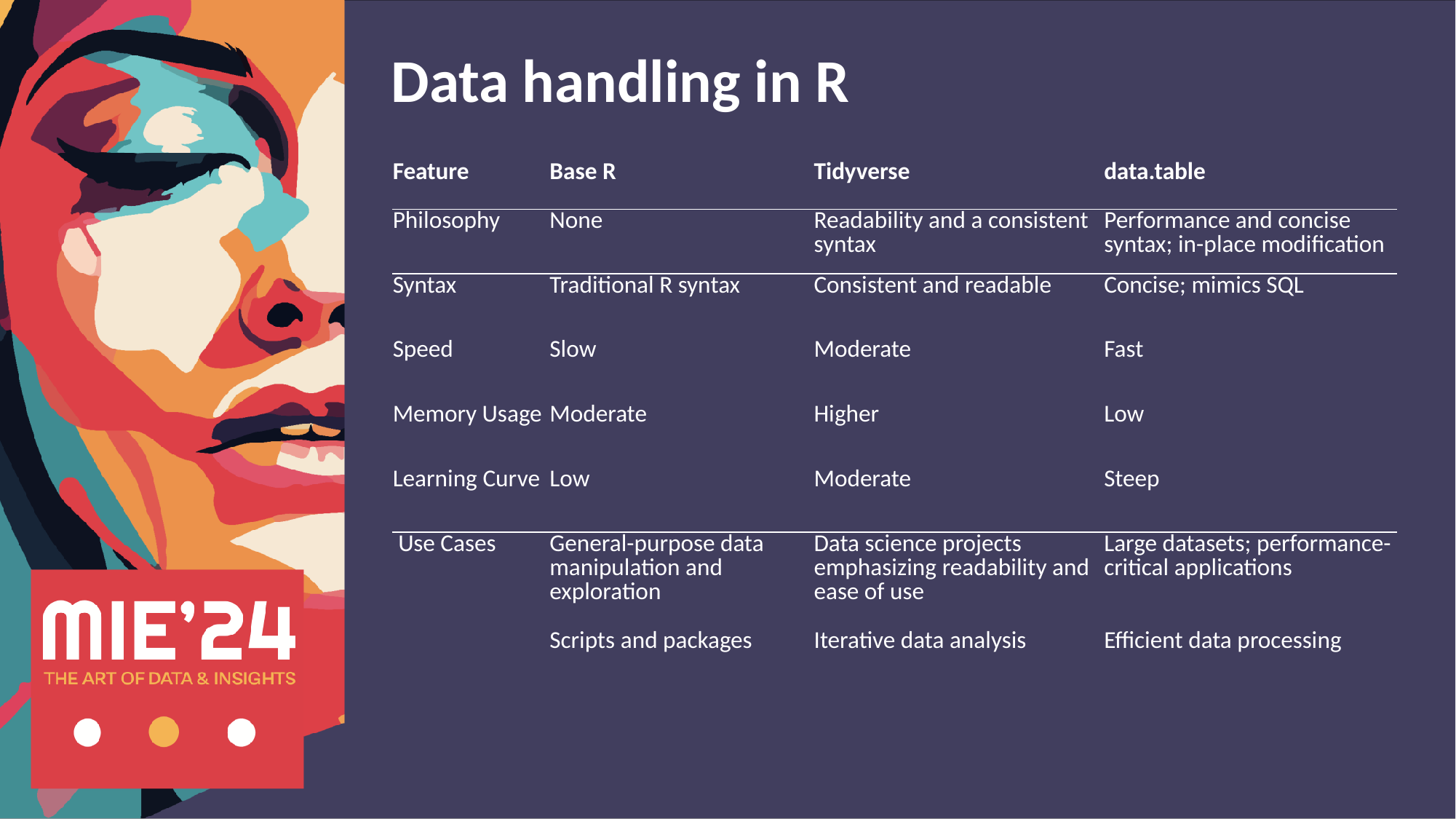

Data handling in R
| Feature | Base R | Tidyverse | data.table |
| --- | --- | --- | --- |
| Philosophy | None | Readability and a consistent syntax | Performance and concise syntax; in-place modification |
| Syntax | Traditional R syntax | Consistent and readable | Concise; mimics SQL |
| Speed | Slow | Moderate | Fast |
| Memory Usage | Moderate | Higher | Low |
| Learning Curve | Low | Moderate | Steep |
| Use Cases | General-purpose data manipulation and exploration Scripts and packages | Data science projects emphasizing readability and ease of use Iterative data analysis | Large datasets; performance-critical applications Efficient data processing |